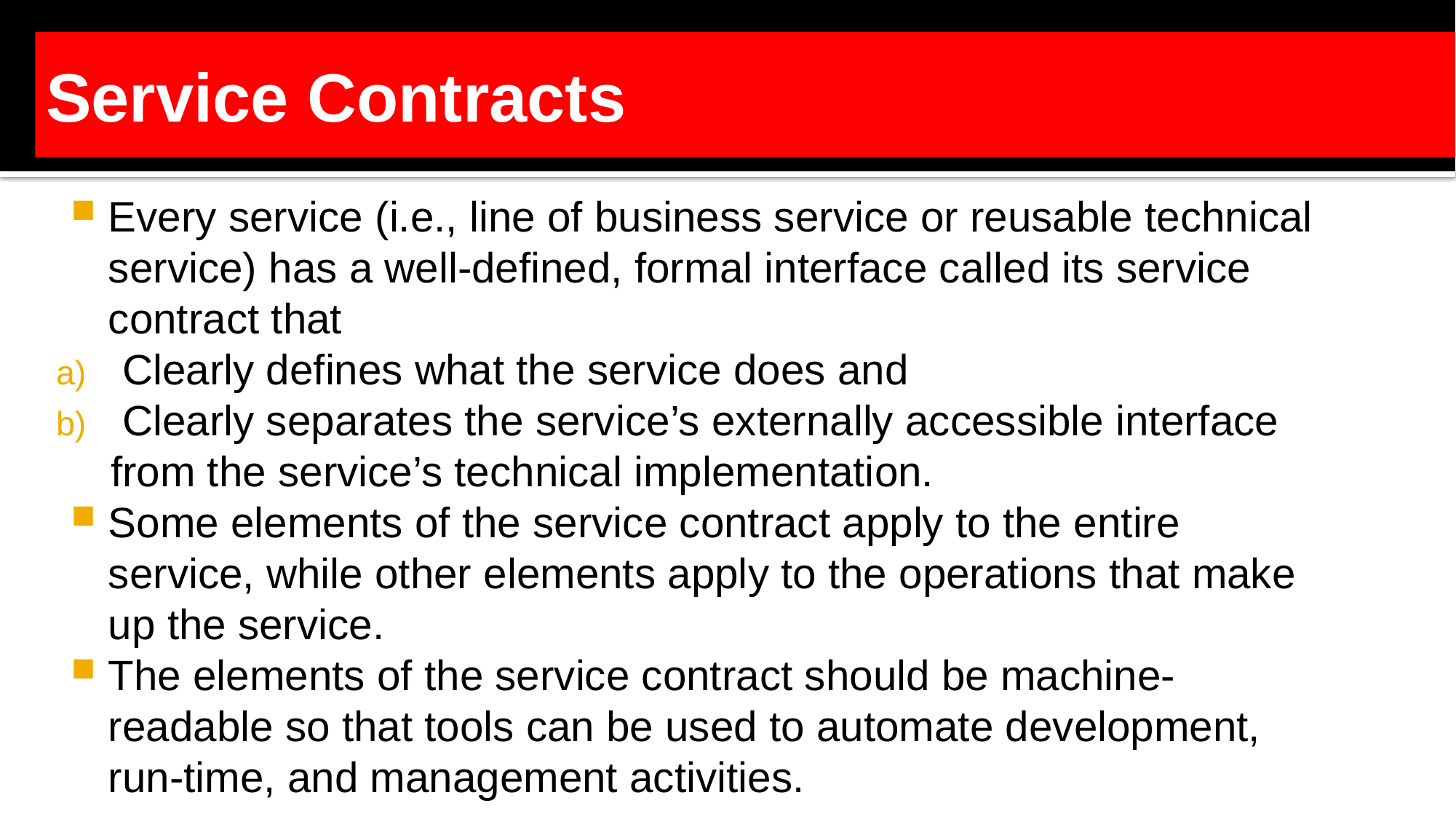

Service Contracts
Every service (i.e., line of business service or reusable technical service) has a well-defined, formal interface called its service contract that
 Clearly defines what the service does and
 Clearly separates the service’s externally accessible interface from the service’s technical implementation.
Some elements of the service contract apply to the entire service, while other elements apply to the operations that make up the service.
The elements of the service contract should be machine-readable so that tools can be used to automate development, run-time, and management activities.